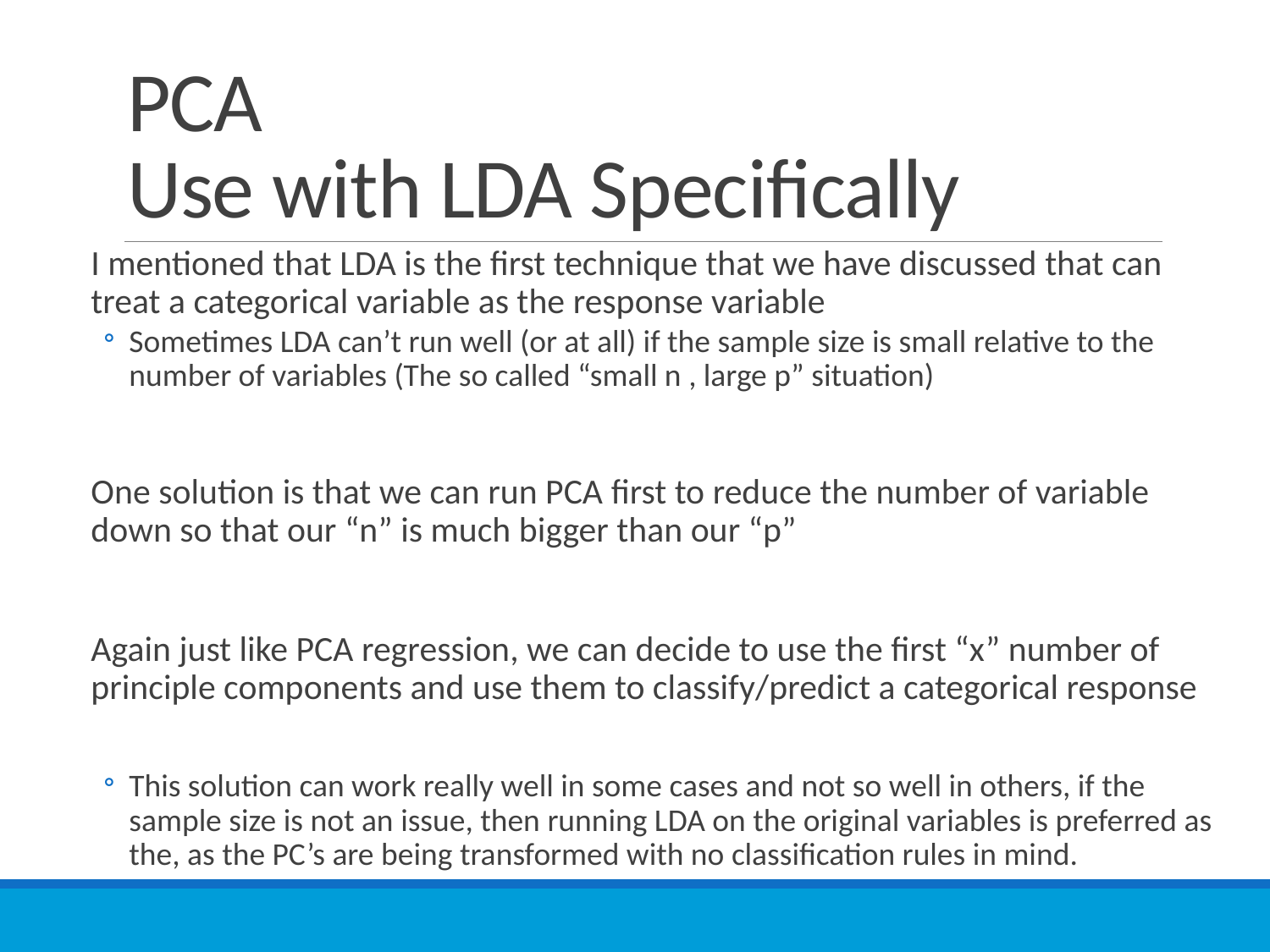

# PCA Use with LDA Specifically
I mentioned that LDA is the first technique that we have discussed that can treat a categorical variable as the response variable
Sometimes LDA can’t run well (or at all) if the sample size is small relative to the number of variables (The so called “small n , large p” situation)

One solution is that we can run PCA first to reduce the number of variable down so that our “n” is much bigger than our “p”

Again just like PCA regression, we can decide to use the first “x” number of principle components and use them to classify/predict a categorical response

This solution can work really well in some cases and not so well in others, if the sample size is not an issue, then running LDA on the original variables is preferred as the, as the PC’s are being transformed with no classification rules in mind.